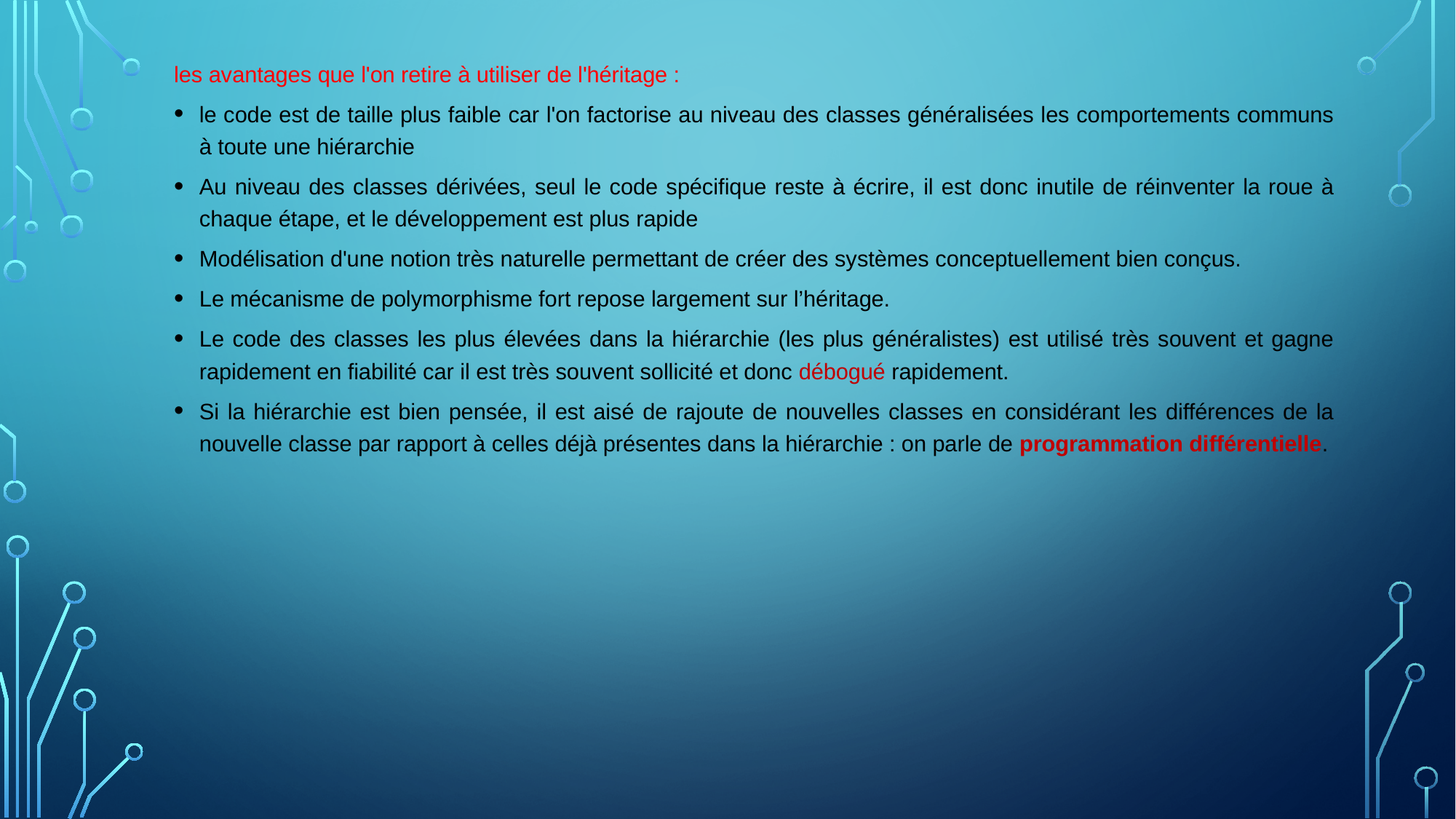

les avantages que l'on retire à utiliser de l'héritage :
le code est de taille plus faible car l'on factorise au niveau des classes généralisées les comportements communs à toute une hiérarchie
Au niveau des classes dérivées, seul le code spécifique reste à écrire, il est donc inutile de réinventer la roue à chaque étape, et le développement est plus rapide
Modélisation d'une notion très naturelle permettant de créer des systèmes conceptuellement bien conçus.
Le mécanisme de polymorphisme fort repose largement sur l’héritage.
Le code des classes les plus élevées dans la hiérarchie (les plus généralistes) est utilisé très souvent et gagne rapidement en fiabilité car il est très souvent sollicité et donc débogué rapidement.
Si la hiérarchie est bien pensée, il est aisé de rajoute de nouvelles classes en considérant les différences de la nouvelle classe par rapport à celles déjà présentes dans la hiérarchie : on parle de programmation différentielle.